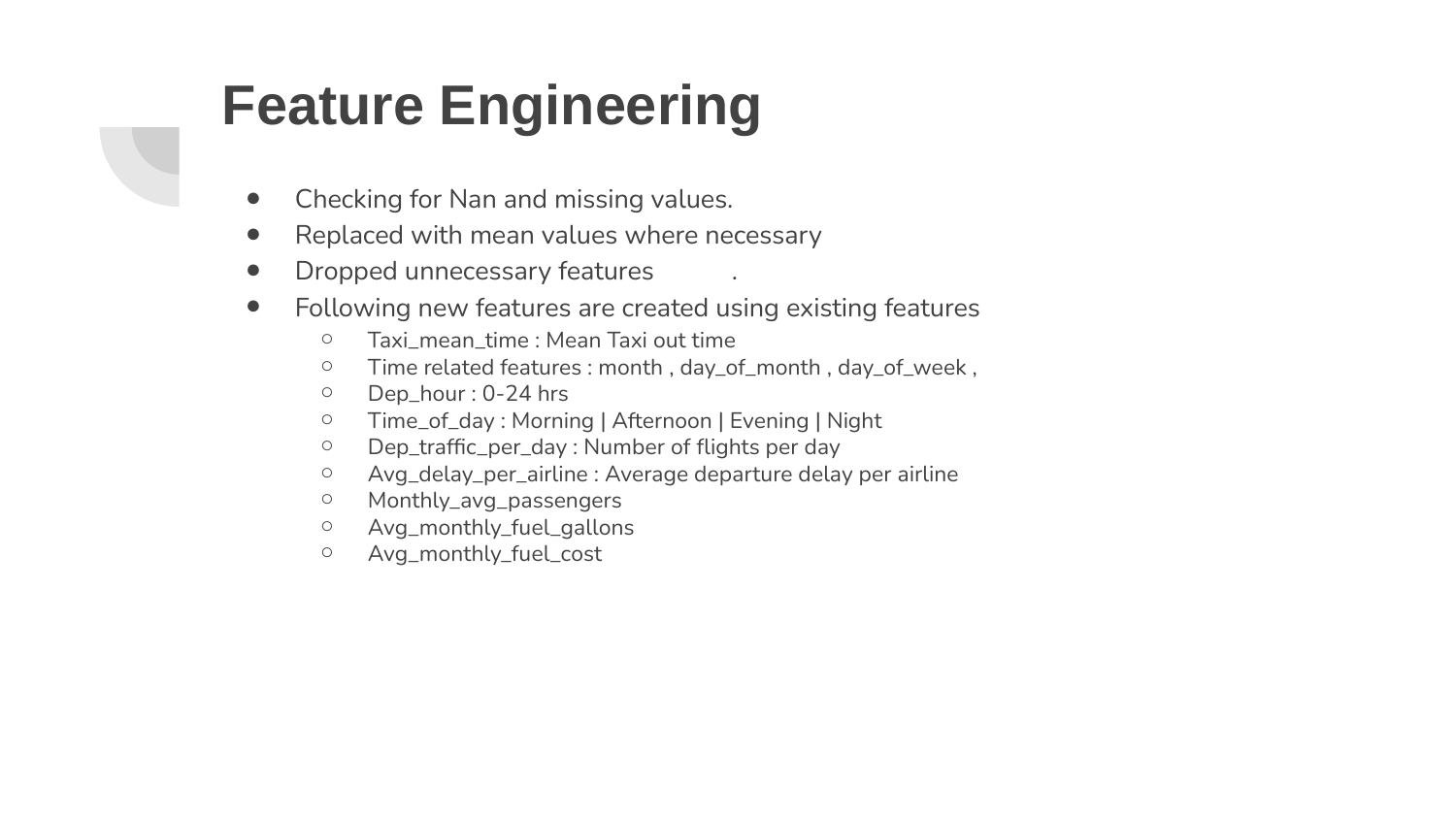

# Feature Engineering
Checking for Nan and missing values.
Replaced with mean values where necessary
Dropped unnecessary features	.
Following new features are created using existing features
Taxi_mean_time : Mean Taxi out time
Time related features : month , day_of_month , day_of_week ,
Dep_hour : 0-24 hrs
Time_of_day : Morning | Afternoon | Evening | Night
Dep_traffic_per_day : Number of flights per day
Avg_delay_per_airline : Average departure delay per airline
Monthly_avg_passengers
Avg_monthly_fuel_gallons
Avg_monthly_fuel_cost